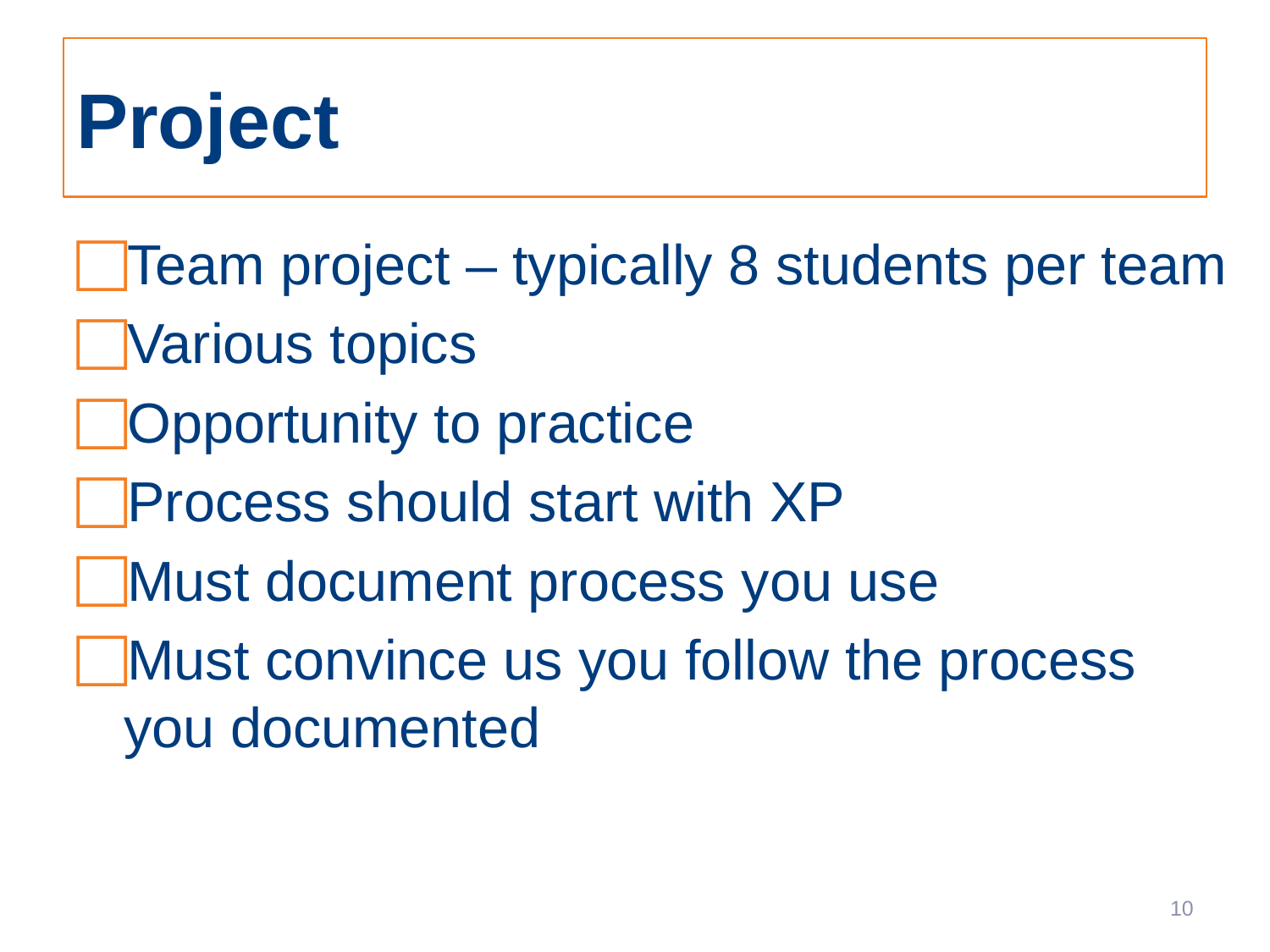

# Project
Team project – typically 8 students per team
Various topics
Opportunity to practice
Process should start with XP
Must document process you use
Must convince us you follow the process you documented
10